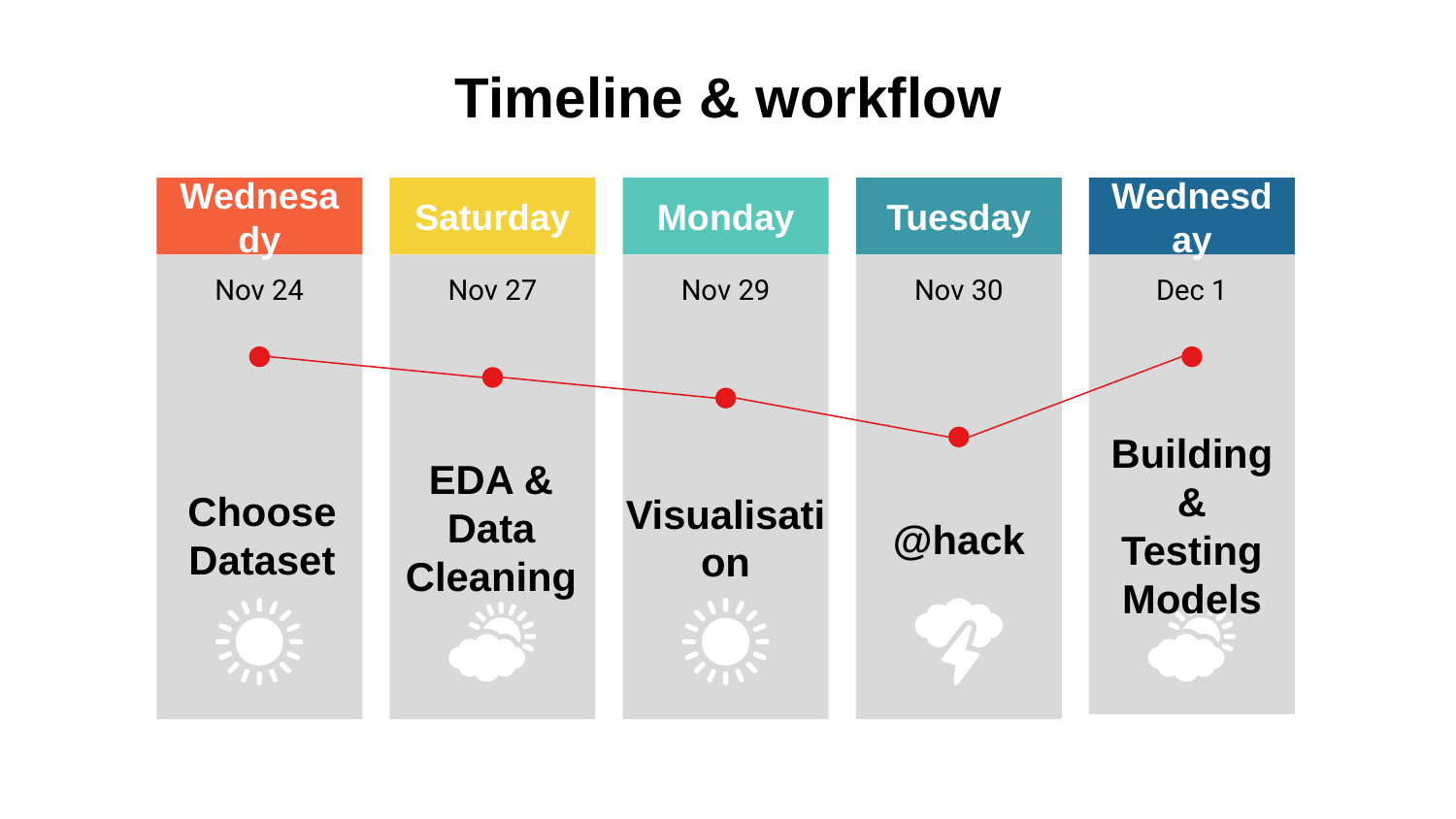

# Timeline & workflow
Wednesady
Nov 24
Choose Dataset
Saturday
Nov 27
EDA & Data Cleaning
Monday
Nov 29
Visualisation
Tuesday
Nov 30
@hack
Wednesday
Dec 1
Building & Testing Models